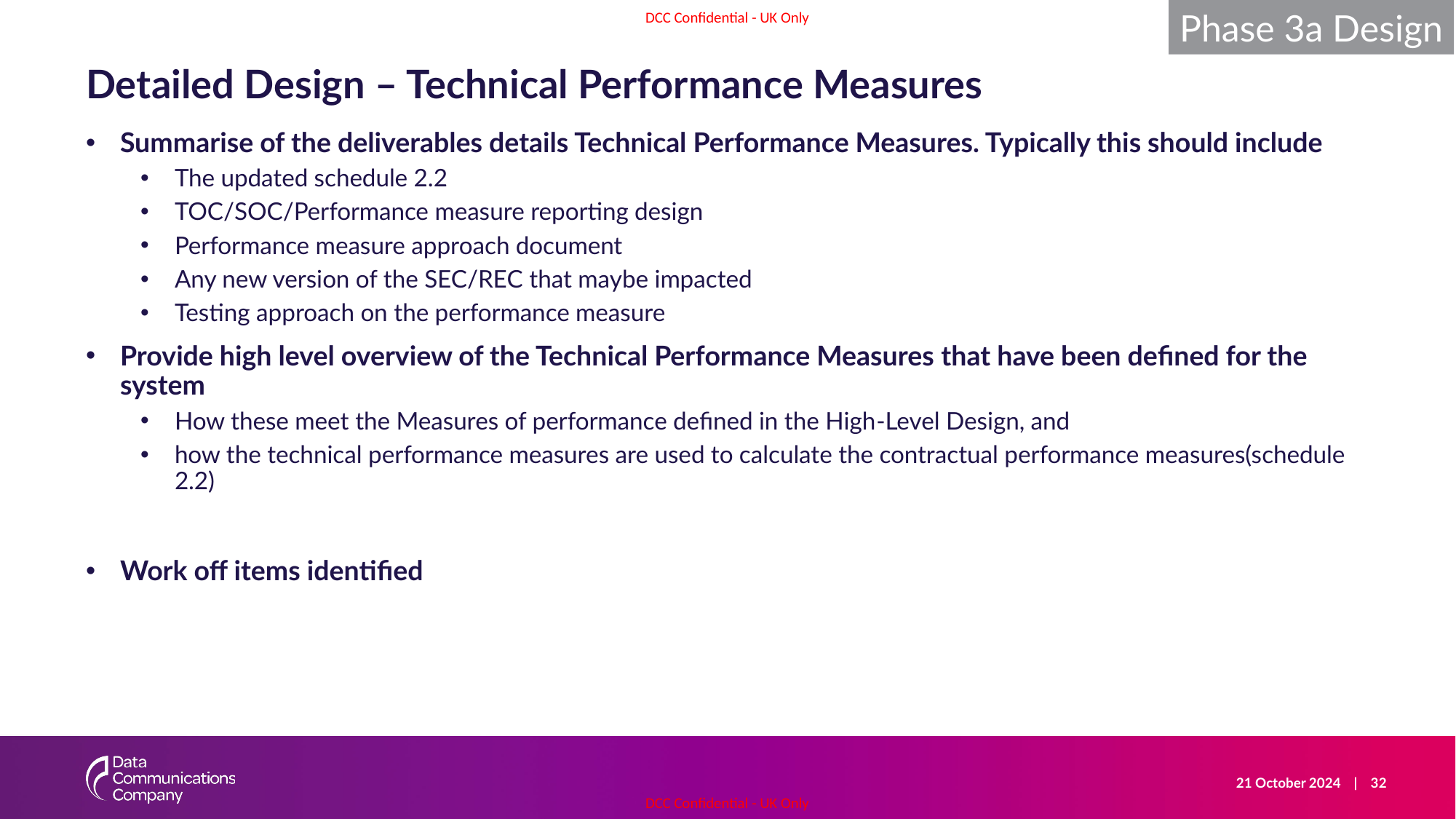

Phase 3a Design
# Detailed Design – Technical Performance Measures
Summarise of the deliverables details Technical Performance Measures. Typically this should include
The updated schedule 2.2
TOC/SOC/Performance measure reporting design
Performance measure approach document
Any new version of the SEC/REC that maybe impacted
Testing approach on the performance measure
Provide high level overview of the Technical Performance Measures that have been defined for the system
How these meet the Measures of performance defined in the High-Level Design, and
how the technical performance measures are used to calculate the contractual performance measures(schedule 2.2)

Work off items identified